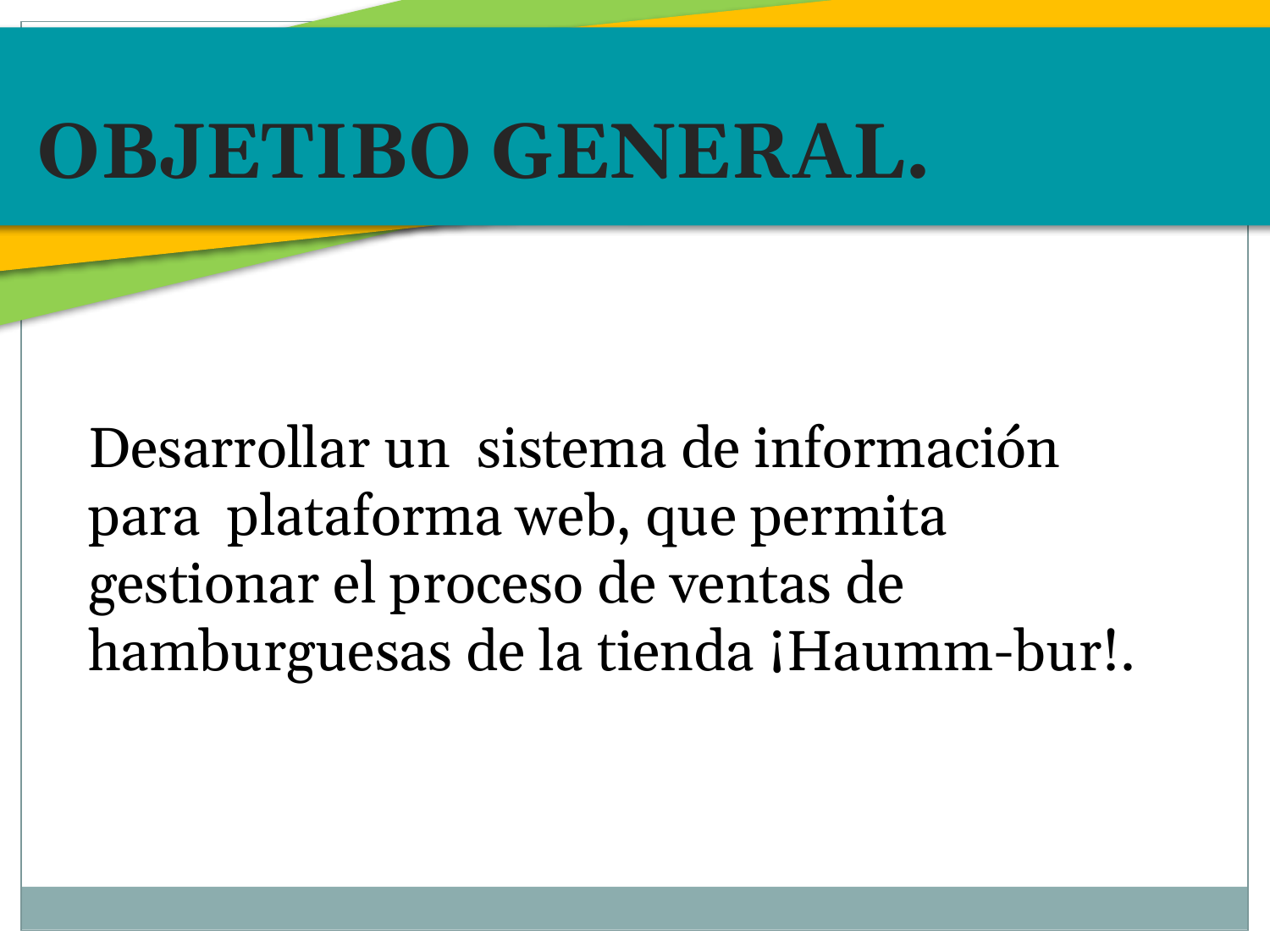

OBJETIBO GENERAL.
Desarrollar un  sistema de información para  plataforma web, que permita gestionar el proceso de ventas de hamburguesas de la tienda ¡Haumm-bur!.